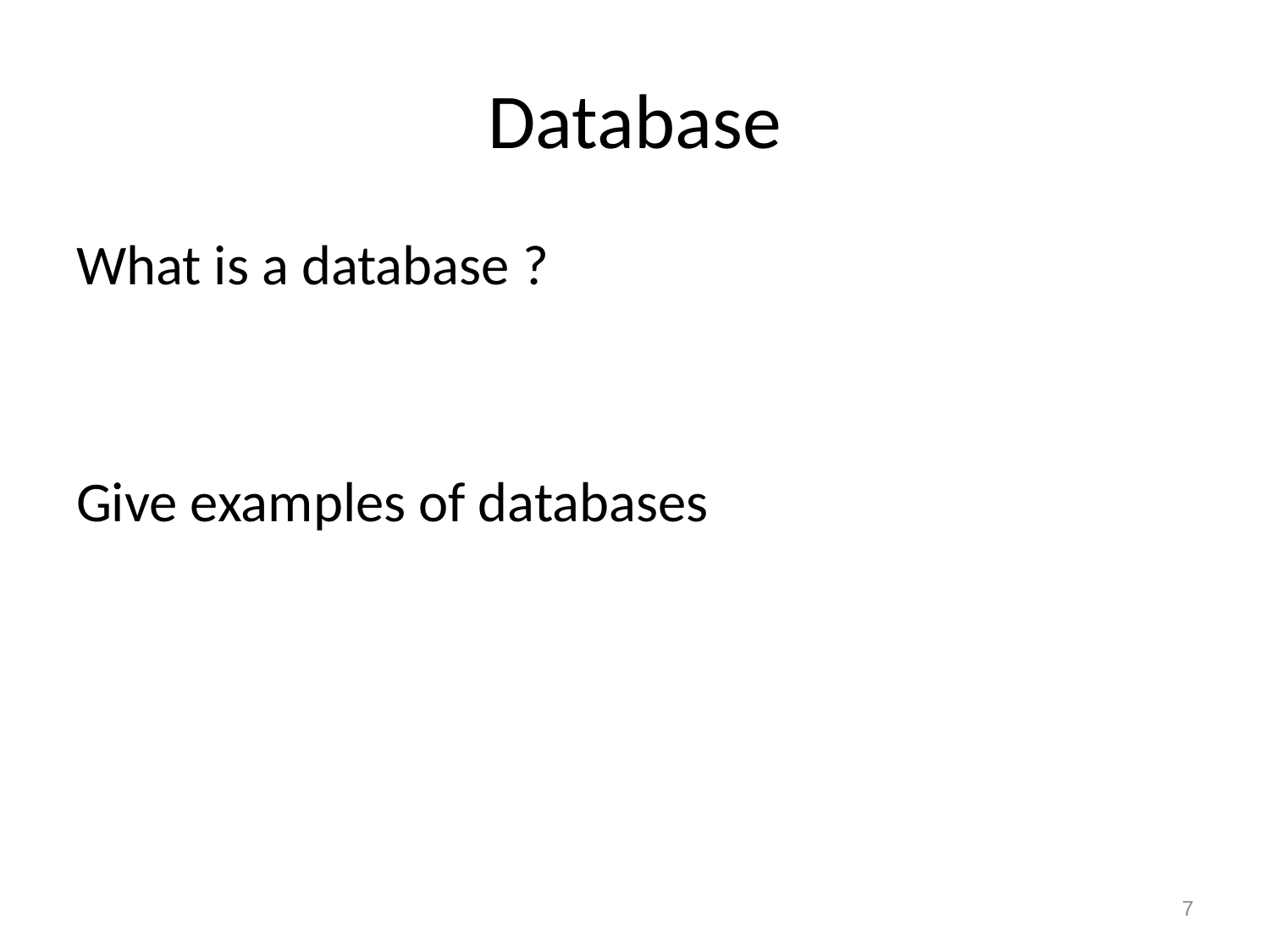

# Database
What is a database ?

Give examples of databases

7